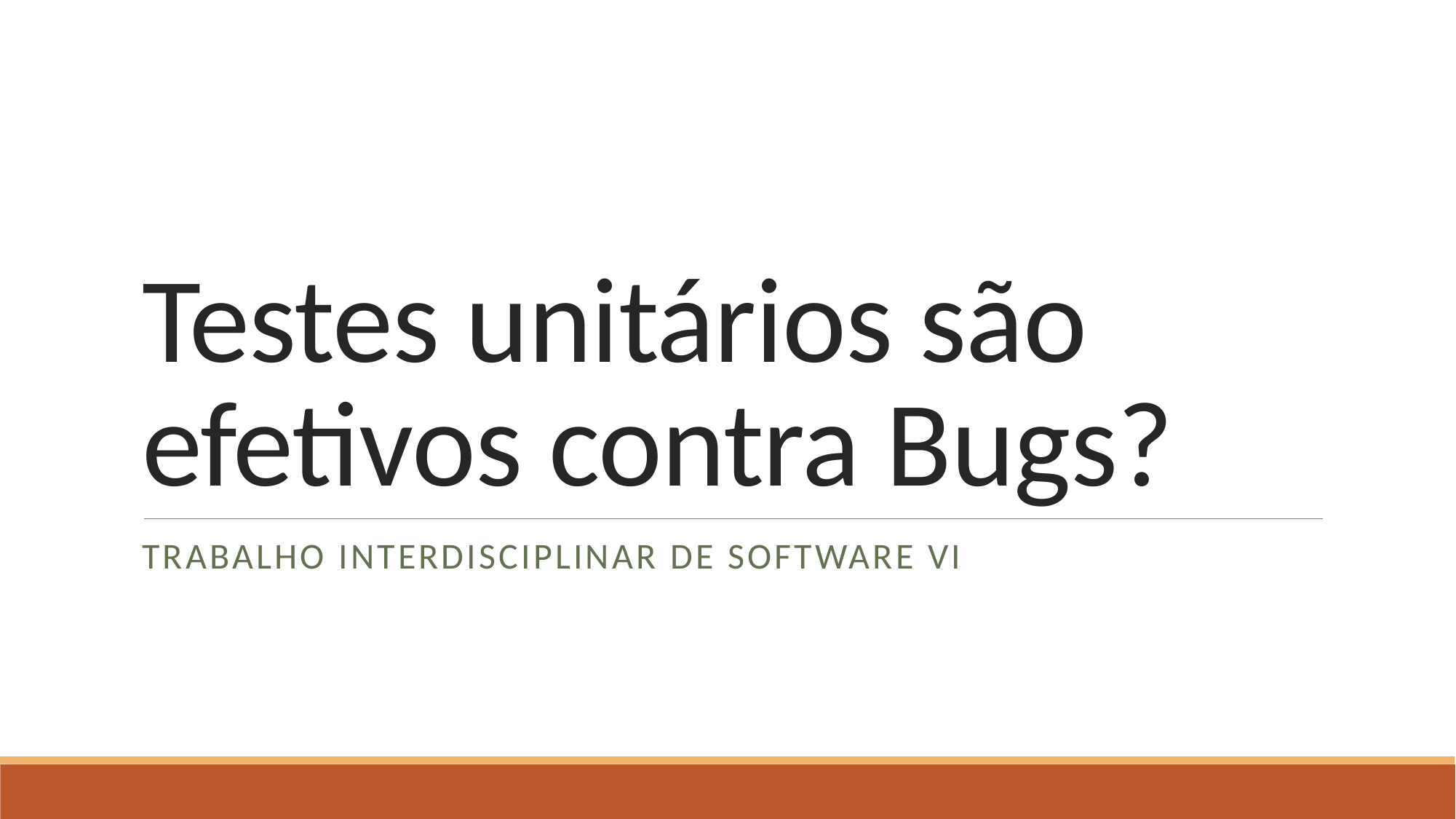

# Testes unitários são efetivos contra Bugs?
Trabalho interdisciplinar de software vi